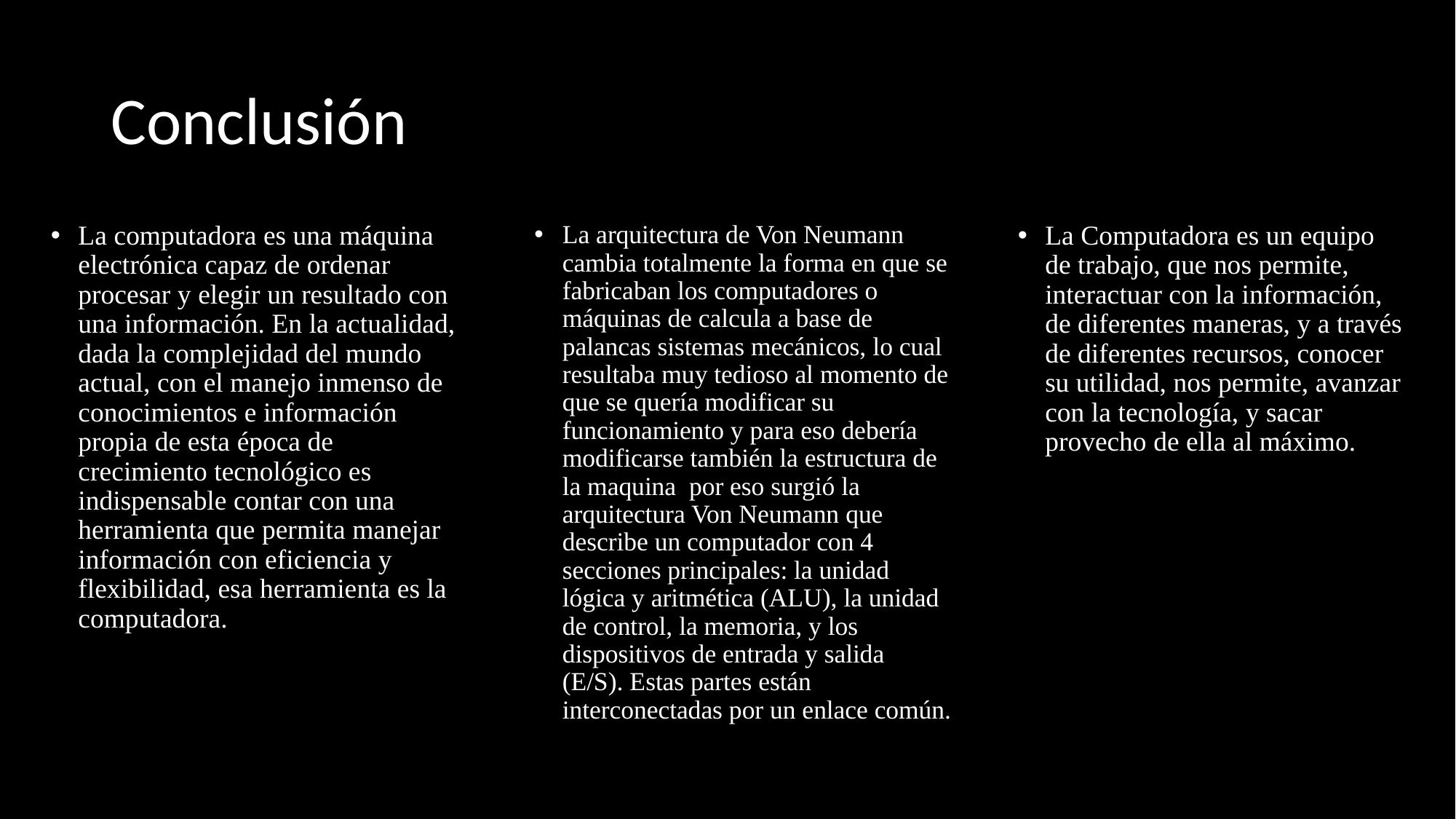

# Conclusión
La computadora es una máquina electrónica capaz de ordenar procesar y elegir un resultado con una información. En la actualidad, dada la complejidad del mundo actual, con el manejo inmenso de conocimientos e información propia de esta época de crecimiento tecnológico es indispensable contar con una herramienta que permita manejar información con eficiencia y flexibilidad, esa herramienta es la computadora.

La arquitectura de Von Neumann cambia totalmente la forma en que se fabricaban los computadores o máquinas de calcula a base de palancas sistemas mecánicos, lo cual resultaba muy tedioso al momento de que se quería modificar su funcionamiento y para eso debería modificarse también la estructura de la maquina  por eso surgió la arquitectura Von Neumann que describe un computador con 4 secciones principales: la unidad lógica y aritmética (ALU), la unidad de control, la memoria, y los dispositivos de entrada y salida (E/S). Estas partes están interconectadas por un enlace común.

La Computadora es un equipo de trabajo, que nos permite, interactuar con la información, de diferentes maneras, y a través de diferentes recursos, conocer su utilidad, nos permite, avanzar con la tecnología, y sacar provecho de ella al máximo.